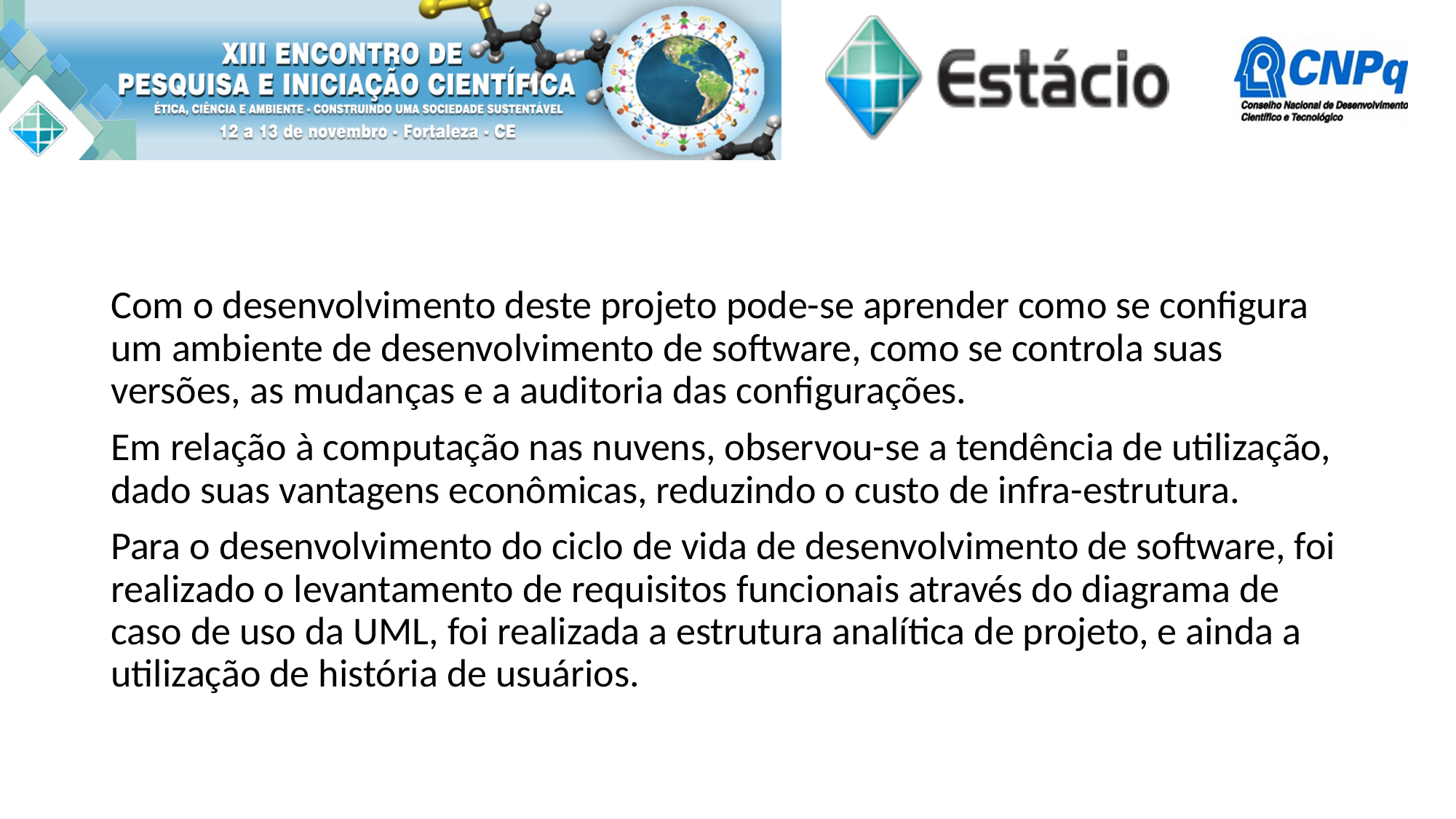

#

Com o desenvolvimento deste projeto pode-se aprender como se configura um ambiente de desenvolvimento de software, como se controla suas versões, as mudanças e a auditoria das configurações.
Em relação à computação nas nuvens, observou-se a tendência de utilização, dado suas vantagens econômicas, reduzindo o custo de infra-estrutura.
Para o desenvolvimento do ciclo de vida de desenvolvimento de software, foi realizado o levantamento de requisitos funcionais através do diagrama de caso de uso da UML, foi realizada a estrutura analítica de projeto, e ainda a utilização de história de usuários.